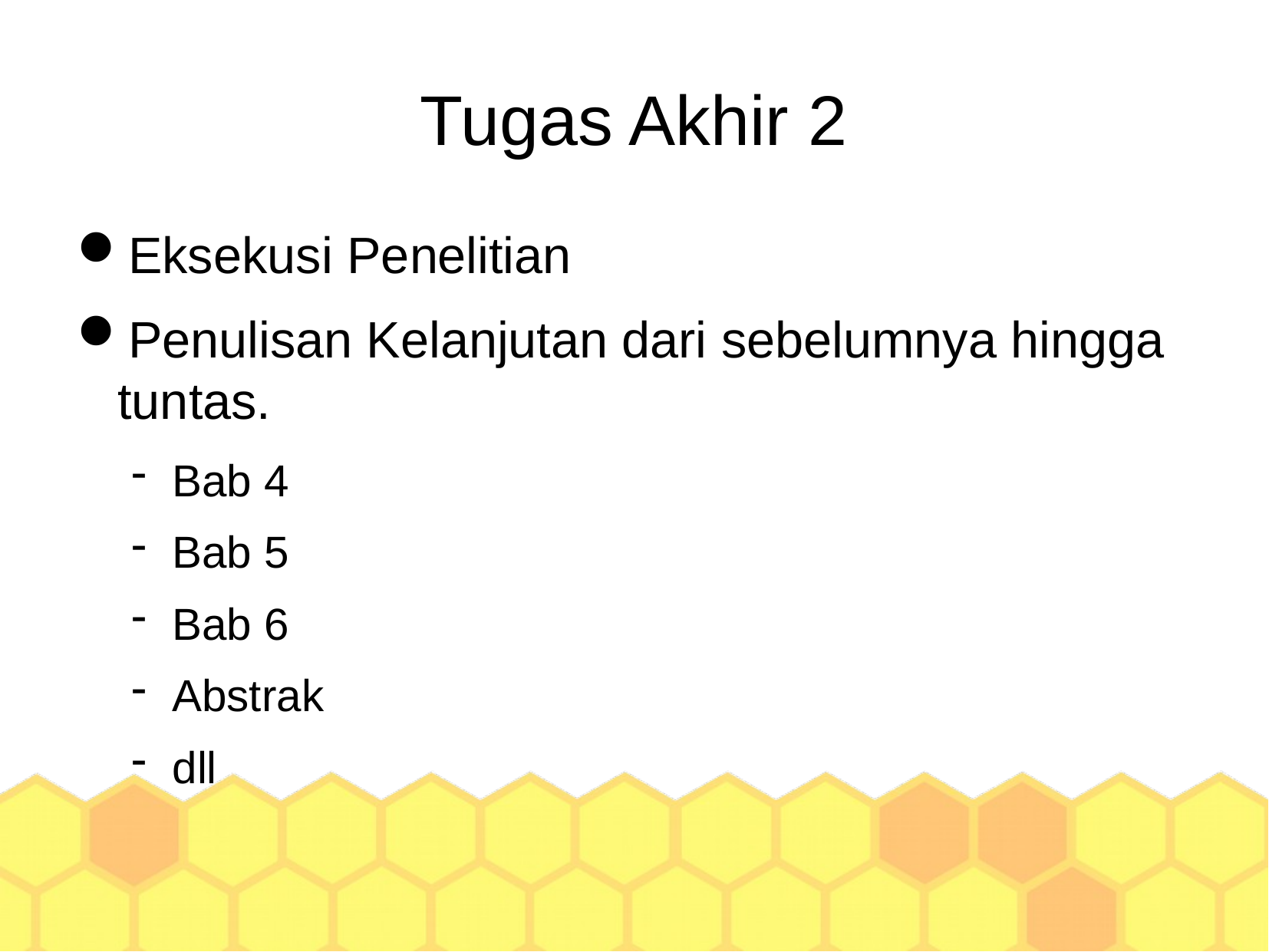

Tugas Akhir 2
Eksekusi Penelitian
Penulisan Kelanjutan dari sebelumnya hingga tuntas.
Bab 4
Bab 5
Bab 6
Abstrak
dll